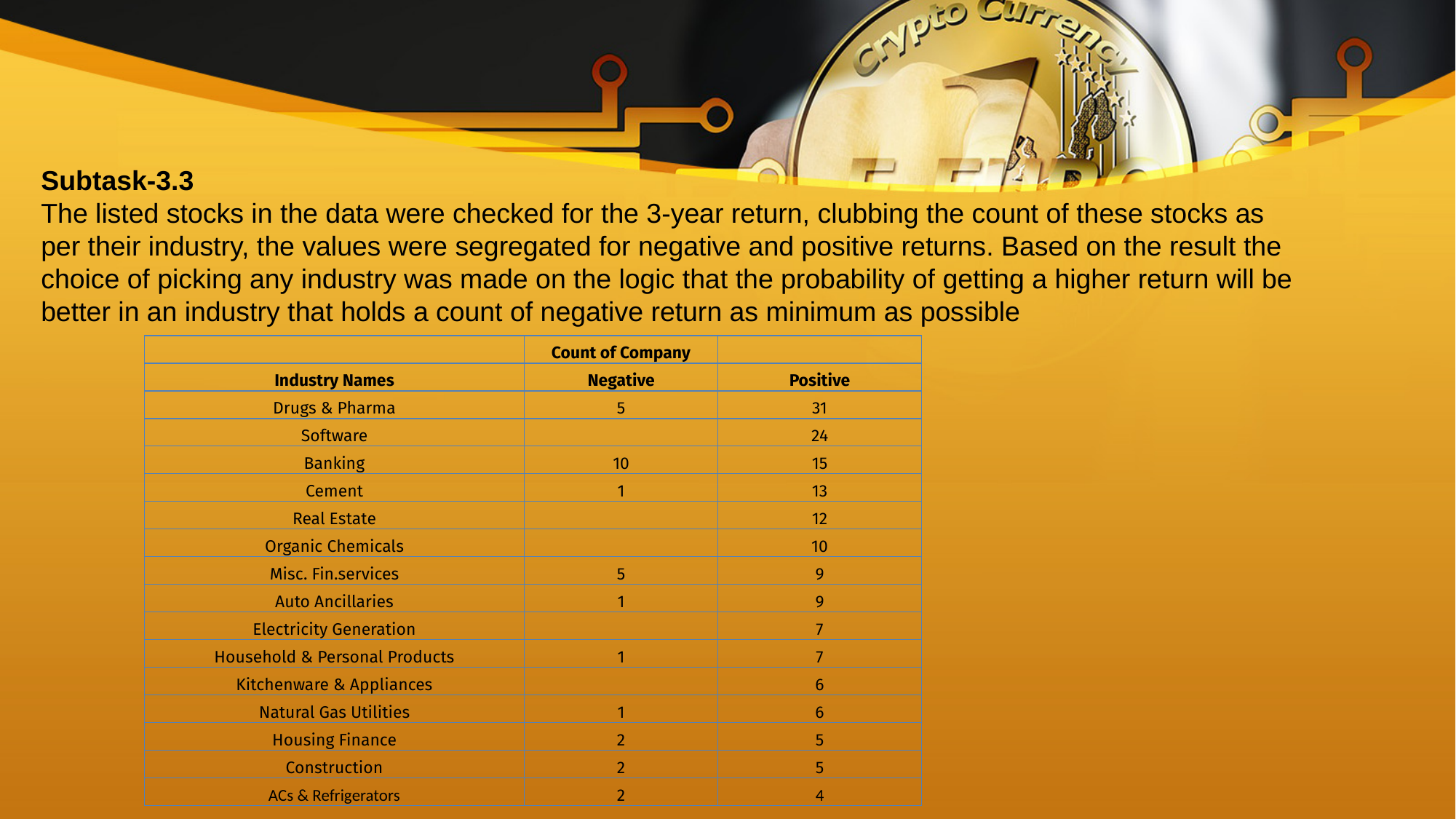

Subtask-3.3
The listed stocks in the data were checked for the 3-year return, clubbing the count of these stocks as per their industry, the values were segregated for negative and positive returns. Based on the result the choice of picking any industry was made on the logic that the probability of getting a higher return will be better in an industry that holds a count of negative return as minimum as possible

|  | Count of Company |  |
| --- | --- | --- |
| Industry Names | Negative | Positive |
| Drugs & Pharma | 5 | 31 |
| Software |  | 24 |
| Banking | 10 | 15 |
| Cement | 1 | 13 |
| Real Estate |  | 12 |
| Organic Chemicals |  | 10 |
| Misc. Fin.services | 5 | 9 |
| Auto Ancillaries | 1 | 9 |
| Electricity Generation |  | 7 |
| Household & Personal Products | 1 | 7 |
| Kitchenware & Appliances |  | 6 |
| Natural Gas Utilities | 1 | 6 |
| Housing Finance | 2 | 5 |
| Construction | 2 | 5 |
| ACs & Refrigerators | 2 | 4 |